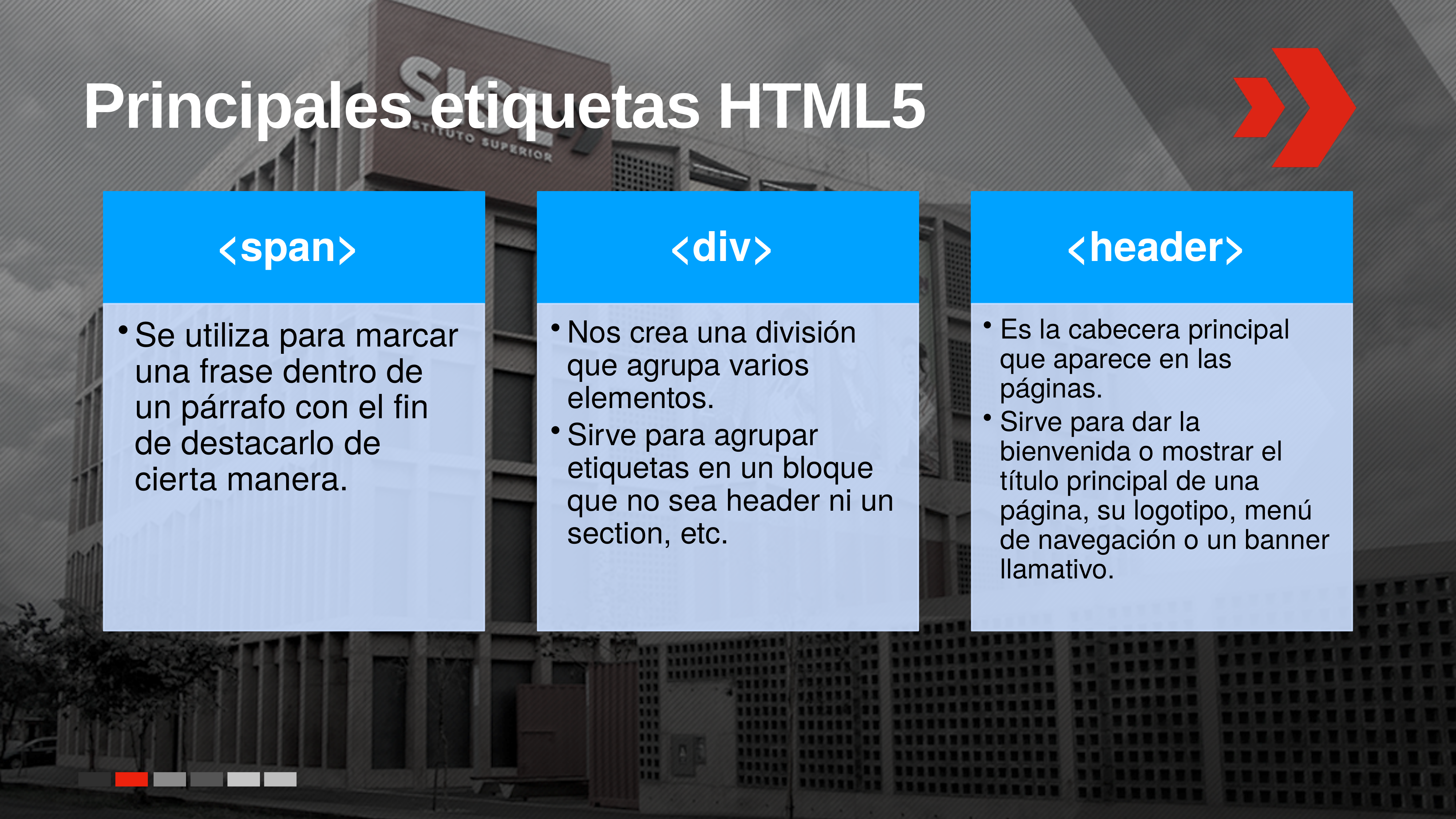

# Principales etiquetas HTML5
<span>
Se utiliza para marcar una frase dentro de un párrafo con el fin de destacarlo de cierta manera.

<div>
Nos crea una división que agrupa varios elementos.
Sirve para agrupar etiquetas en un bloque que no sea header ni un section, etc.

<header>
Es la cabecera principal que aparece en las páginas.
Sirve para dar la bienvenida o mostrar el título principal de una página, su logotipo, menú de navegación o un banner llamativo.